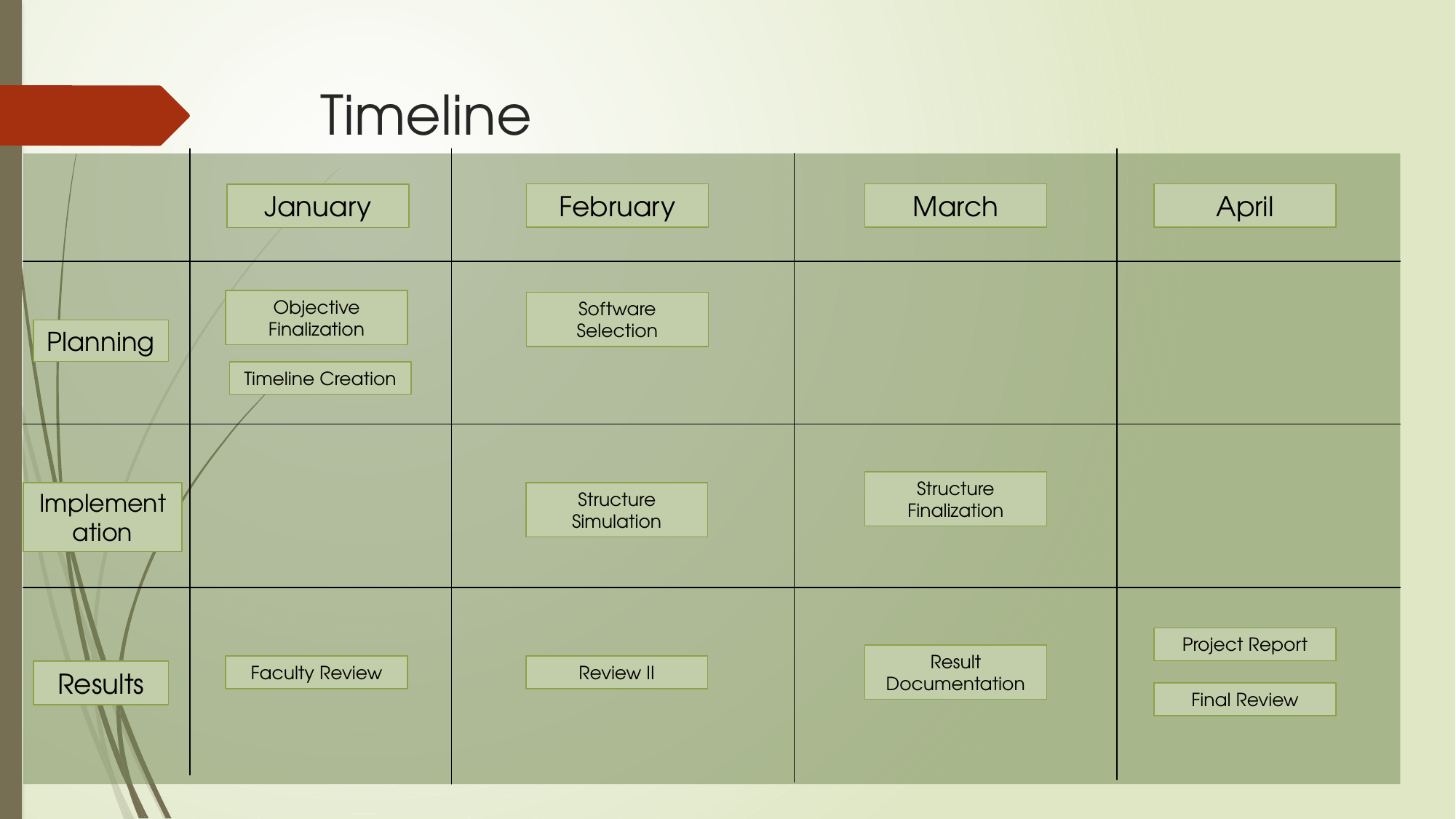

# Timeline

February
March
April
January
Objective Finalization
Software Selection
Planning
Timeline Creation
Structure Finalization
Structure Simulation
Implementation
Project Report
Result Documentation
Review II
Faculty Review
Results
Final Review